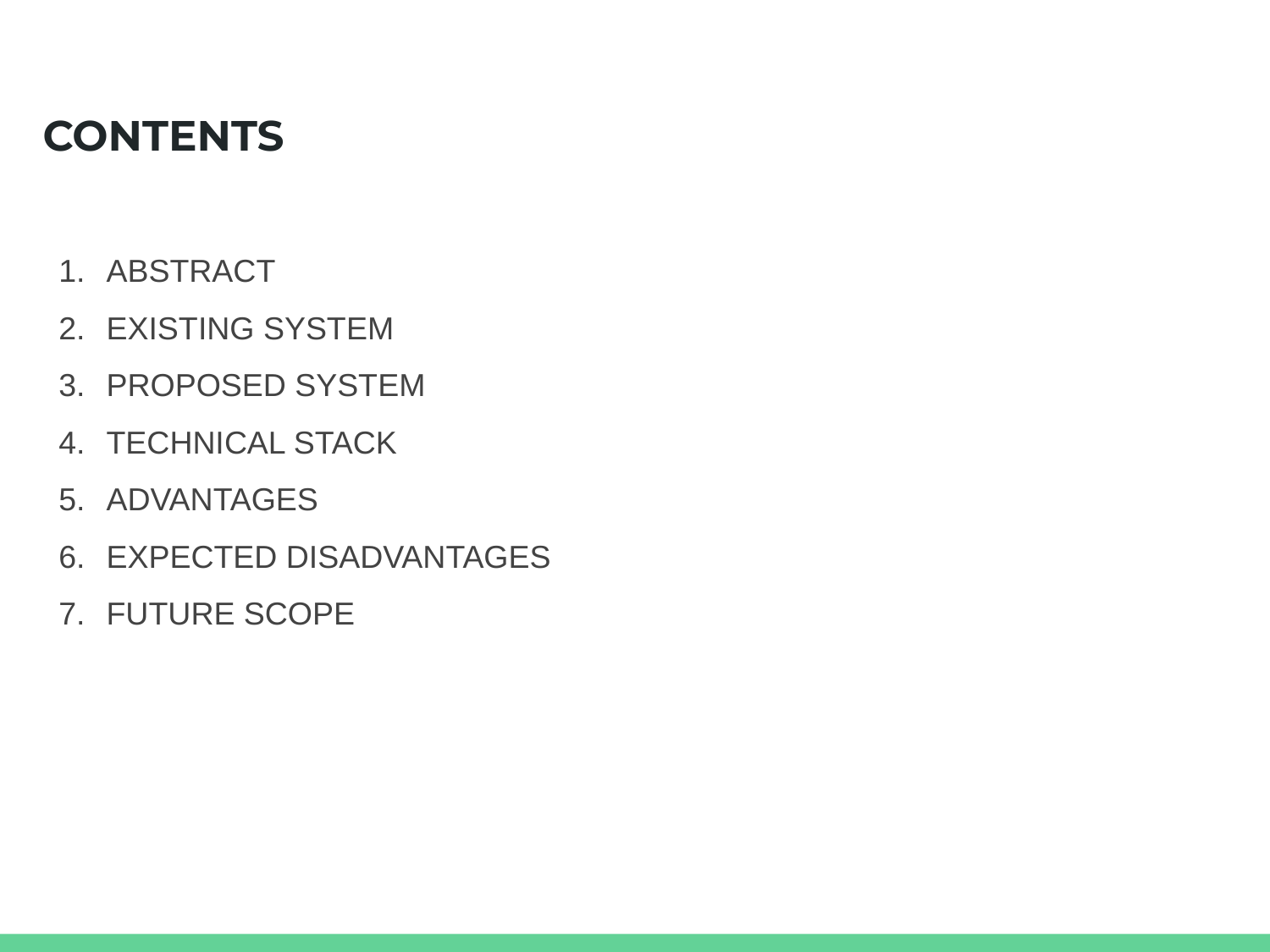

# CONTENTS
ABSTRACT
EXISTING SYSTEM
PROPOSED SYSTEM
TECHNICAL STACK
ADVANTAGES
EXPECTED DISADVANTAGES
FUTURE SCOPE
2